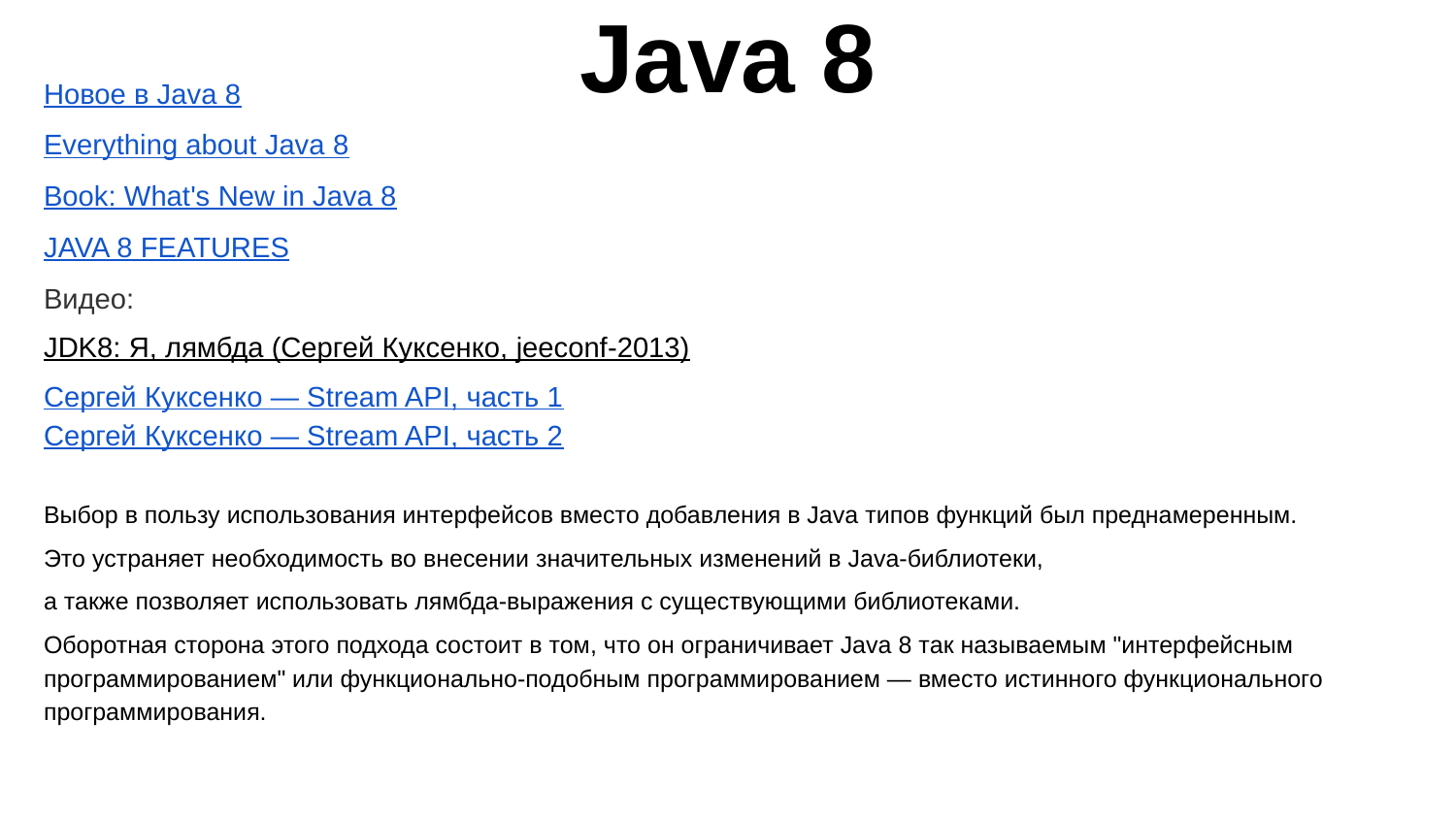

# Java 8
Новое в Java 8
Everything about Java 8
Book: What's New in Java 8
JAVA 8 FEATURES
Видео:
JDK8: Я, лямбда (Сергей Куксенко, jeeconf-2013)
Сергей Куксенко — Stream API, часть 1
Сергей Куксенко — Stream API, часть 2
Выбор в пользу использования интерфейсов вместо добавления в Java типов функций был преднамеренным.
Это устраняет необходимость во внесении значительных изменений в Java-библиотеки,
а также позволяет использовать лямбда-выражения с существующими библиотеками.
Оборотная сторона этого подхода состоит в том, что он ограничивает Java 8 так называемым "интерфейсным программированием" или функционально-подобным программированием — вместо истинного функционального программирования.